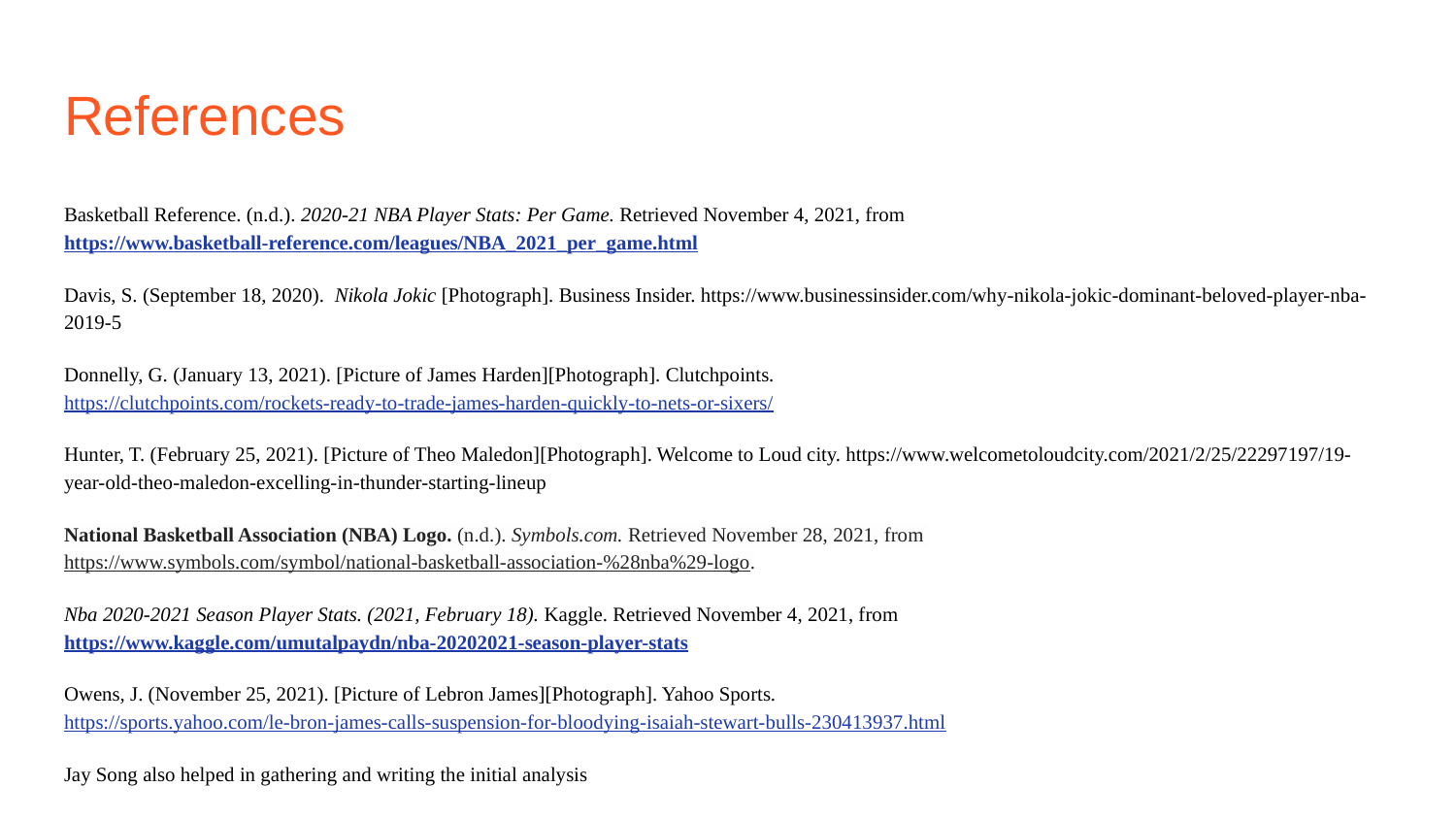

# References
Basketball Reference. (n.d.). 2020-21 NBA Player Stats: Per Game. Retrieved November 4, 2021, from https://www.basketball-reference.com/leagues/NBA_2021_per_game.html
Davis, S. (September 18, 2020).  Nikola Jokic [Photograph]. Business Insider. https://www.businessinsider.com/why-nikola-jokic-dominant-beloved-player-nba-2019-5
Donnelly, G. (January 13, 2021). [Picture of James Harden][Photograph]. Clutchpoints. https://clutchpoints.com/rockets-ready-to-trade-james-harden-quickly-to-nets-or-sixers/
Hunter, T. (February 25, 2021). [Picture of Theo Maledon][Photograph]. Welcome to Loud city. https://www.welcometoloudcity.com/2021/2/25/22297197/19-year-old-theo-maledon-excelling-in-thunder-starting-lineup
National Basketball Association (NBA) Logo. (n.d.). Symbols.com. Retrieved November 28, 2021, from https://www.symbols.com/symbol/national-basketball-association-%28nba%29-logo.
Nba 2020-2021 Season Player Stats. (2021, February 18). Kaggle. Retrieved November 4, 2021, from https://www.kaggle.com/umutalpaydn/nba-20202021-season-player-stats
Owens, J. (November 25, 2021). [Picture of Lebron James][Photograph]. Yahoo Sports. https://sports.yahoo.com/le-bron-james-calls-suspension-for-bloodying-isaiah-stewart-bulls-230413937.html
Jay Song also helped in gathering and writing the initial analysis